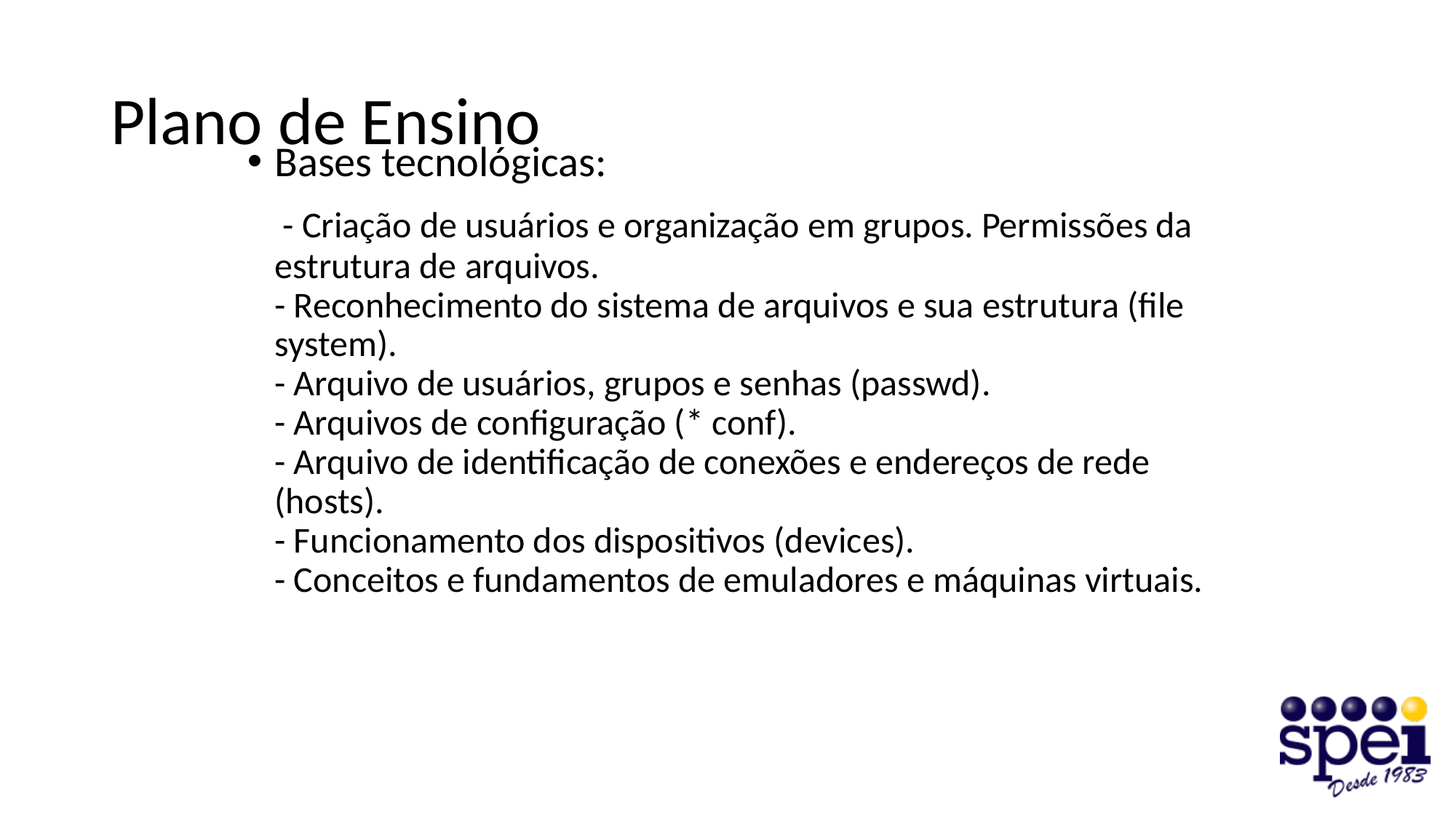

# Plano de Ensino
Bases tecnológicas:
	 - Criação de usuários e organização em grupos. Permissões da estrutura de arquivos.
- Reconhecimento do sistema de arquivos e sua estrutura (file system).
- Arquivo de usuários, grupos e senhas (passwd).
- Arquivos de configuração (* conf).
- Arquivo de identificação de conexões e endereços de rede (hosts).
- Funcionamento dos dispositivos (devices).
- Conceitos e fundamentos de emuladores e máquinas virtuais.